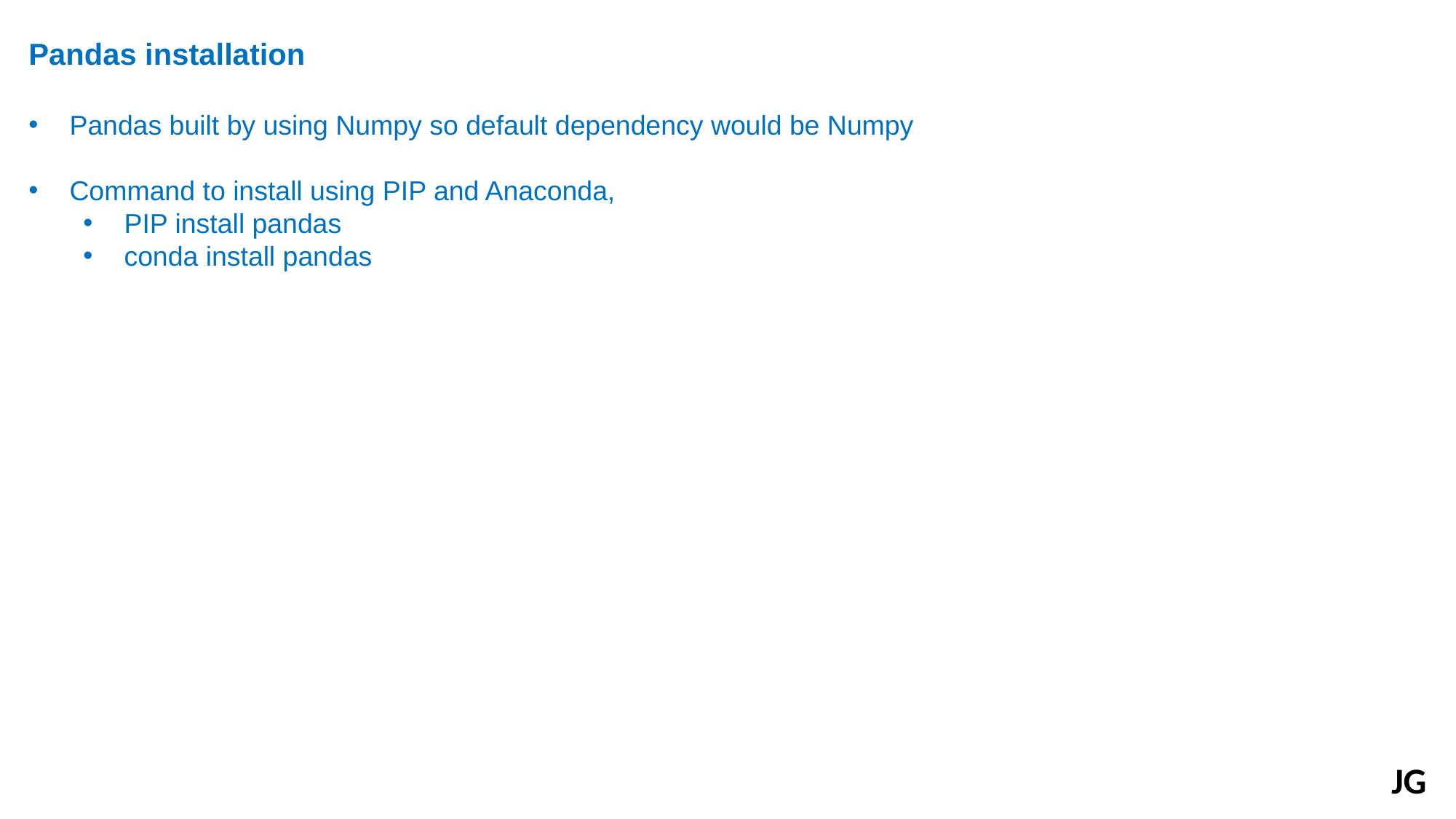

Pandas installation

Pandas built by using Numpy so default dependency would be Numpy

Command to install using PIP and Anaconda,
PIP install pandas
conda install pandas
JG